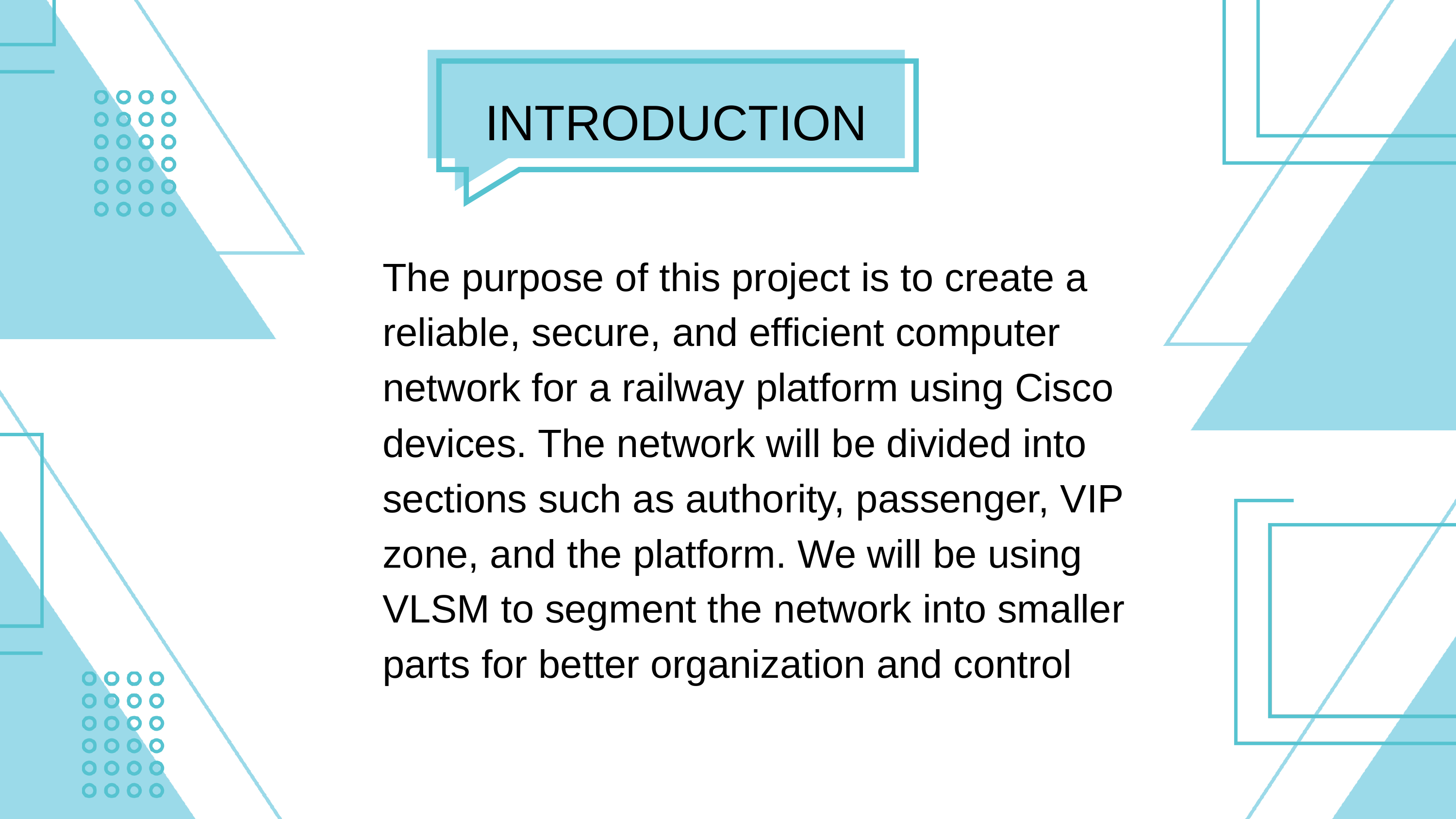

INTRODUCTION
The purpose of this project is to create a reliable, secure, and efficient computer network for a railway platform using Cisco devices. The network will be divided into sections such as authority, passenger, VIP zone, and the platform. We will be using VLSM to segment the network into smaller parts for better organization and control